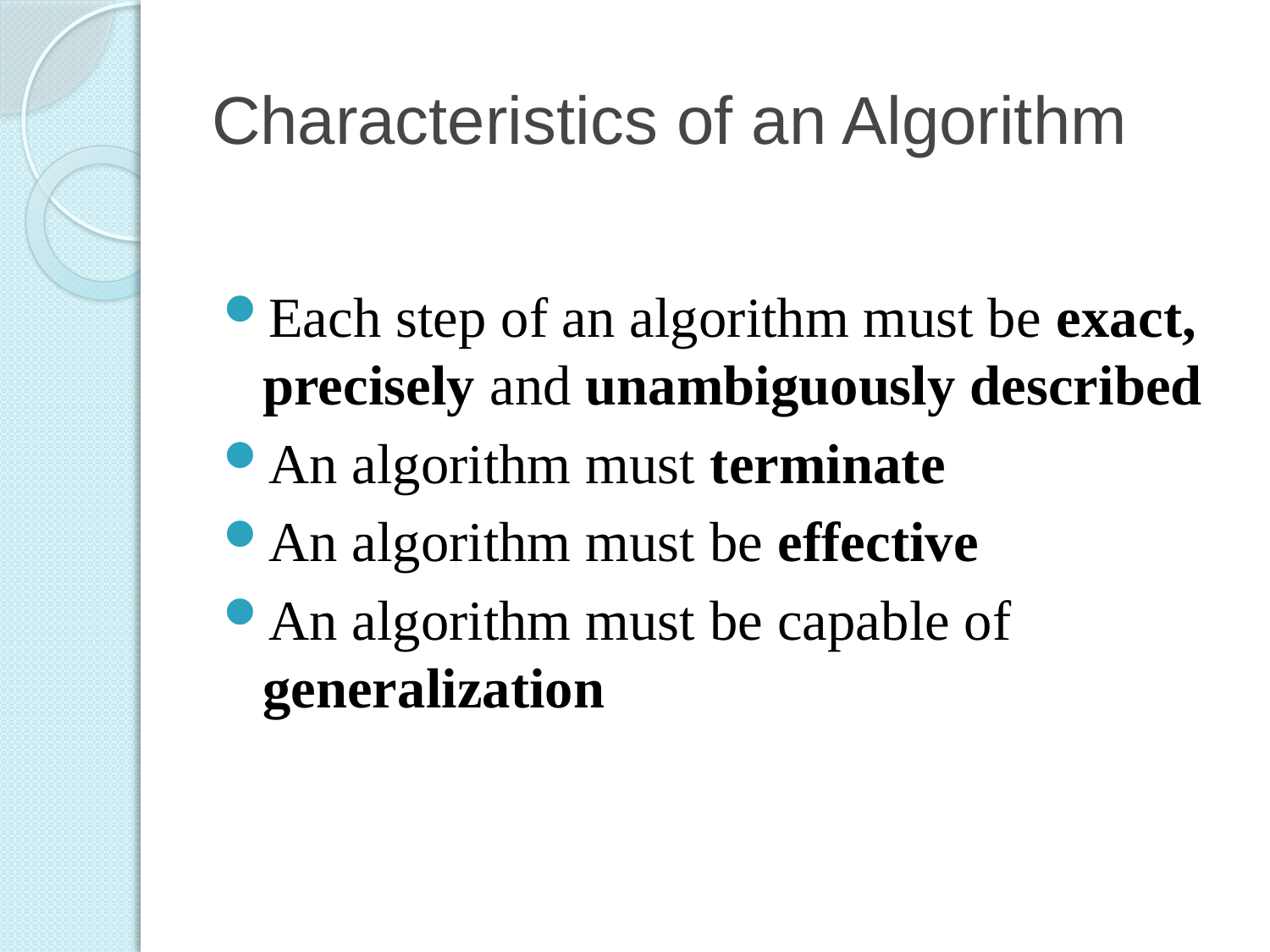

# Characteristics of an Algorithm
Each step of an algorithm must be exact, precisely and unambiguously described
An algorithm must terminate
An algorithm must be effective
An algorithm must be capable of generalization